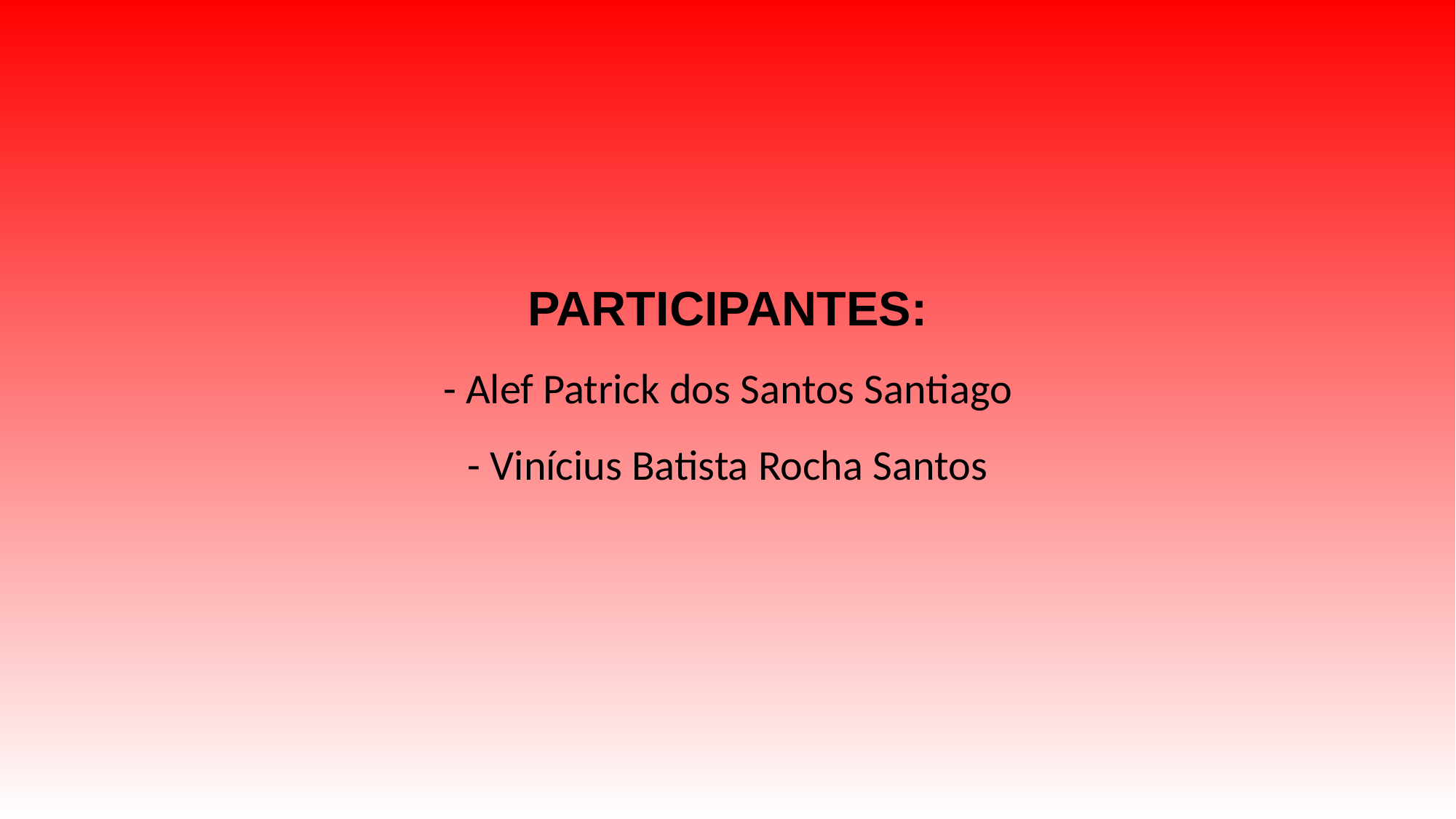

PARTICIPANTES:
- Alef Patrick dos Santos Santiago
- Vinícius Batista Rocha Santos